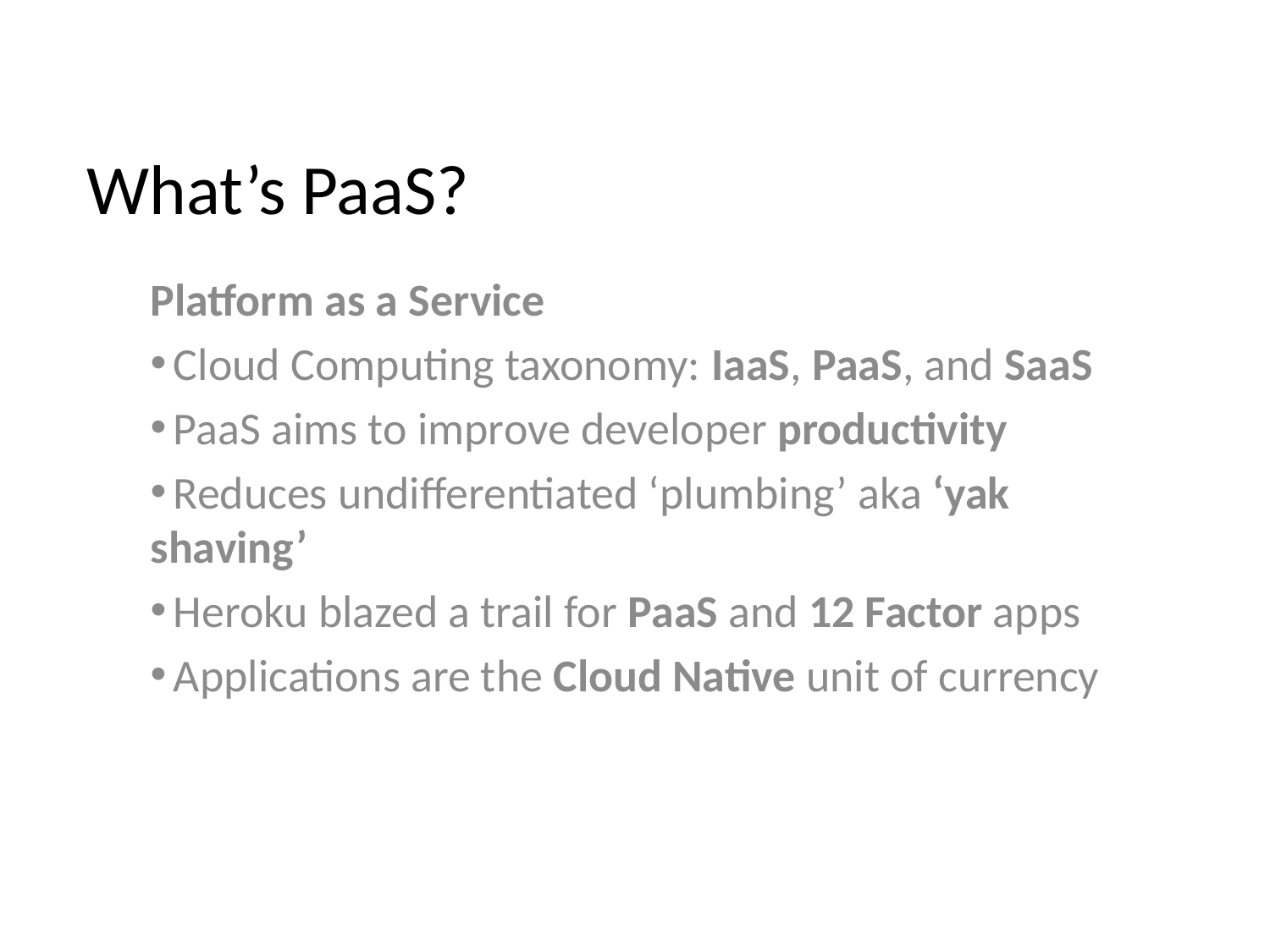

# What’s PaaS?
Platform as a Service
 Cloud Computing taxonomy: IaaS, PaaS, and SaaS
 PaaS aims to improve developer productivity
 Reduces undifferentiated ‘plumbing’ aka ‘yak shaving’
 Heroku blazed a trail for PaaS and 12 Factor apps
 Applications are the Cloud Native unit of currency